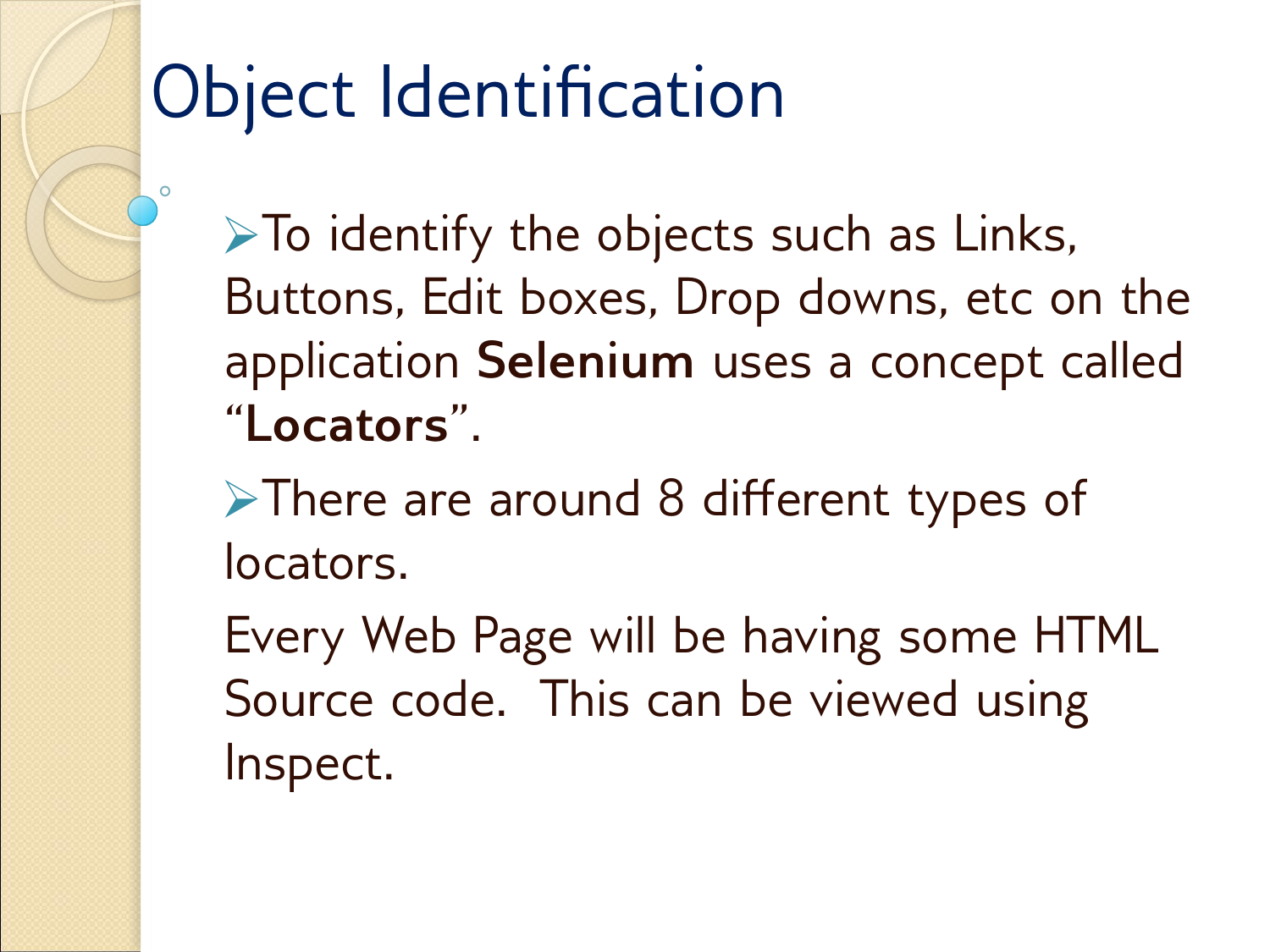

# Object Identification
To identify the objects such as Links, Buttons, Edit boxes, Drop downs, etc on the application Selenium uses a concept called “Locators”.
There are around 8 different types of locators.
Every Web Page will be having some HTML Source code.  This can be viewed using Inspect.